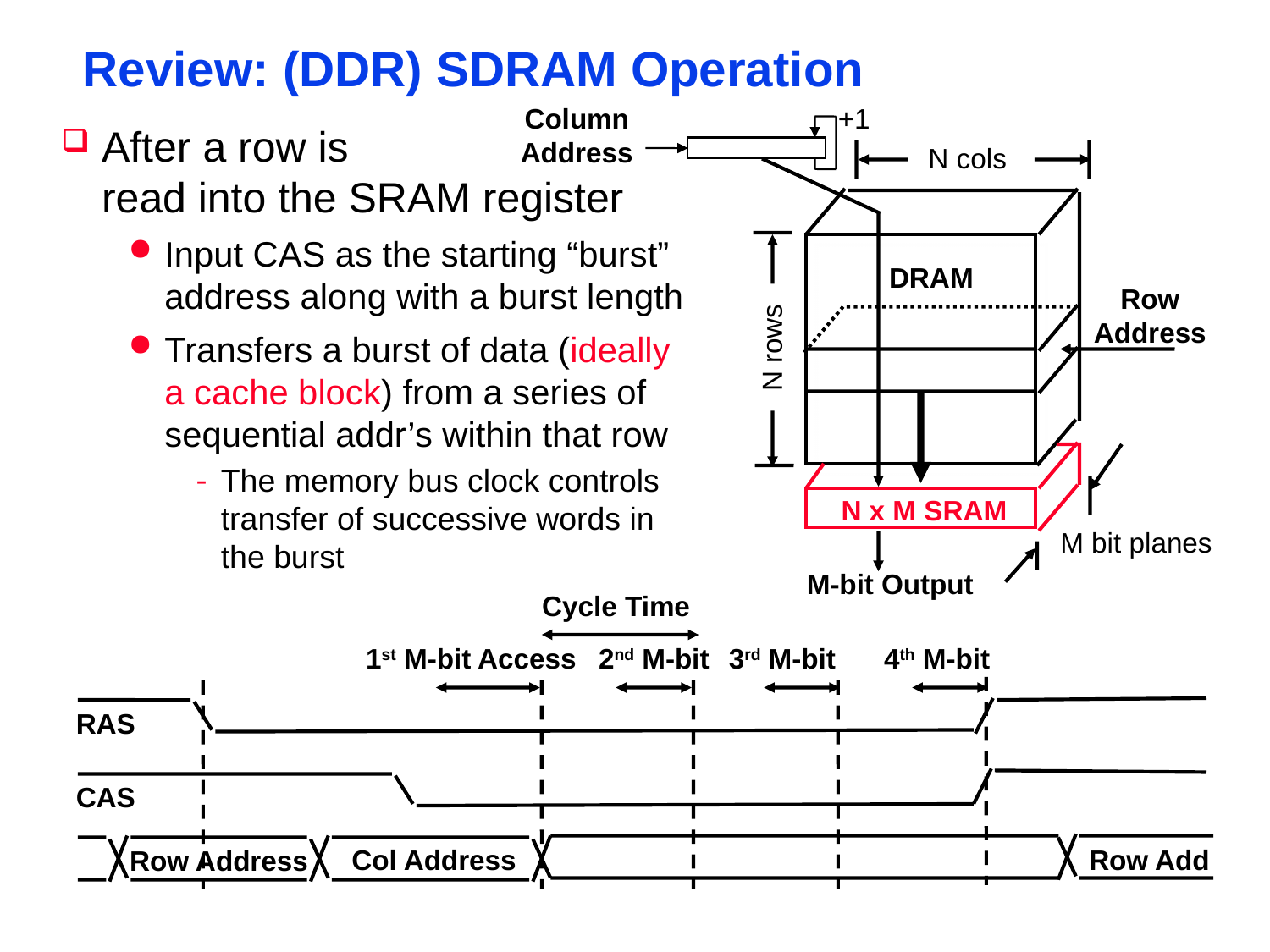

# Review: (DDR) SDRAM Operation
Column
Address
+1
After a row is                       read into the SRAM register
Input CAS as the starting “burst” address along with a burst length
Transfers a burst of data (ideally a cache block) from a series of sequential addr’s within that row
The memory bus clock controls transfer of successive words in the burst

N cols

DRAM
Row
Address

N rows

  N x M SRAM

M bit planes

M-bit Output
Cycle Time

1st M-bit Access
2nd M-bit
3rd M-bit
4th M-bit

RAS

CAS

Col Address

Row Add

Row Address